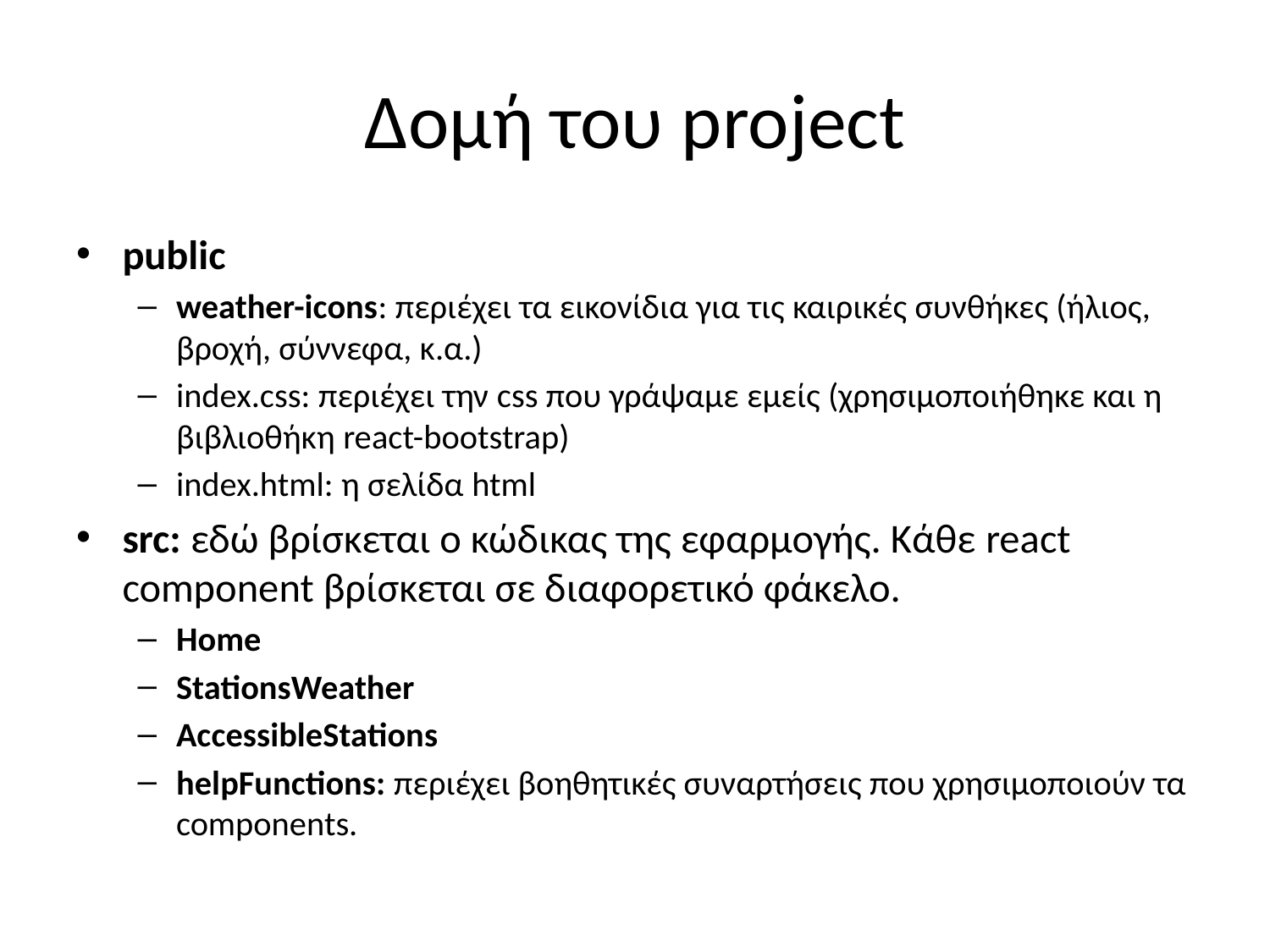

# Δομή του project
public
weather-icons: περιέχει τα εικονίδια για τις καιρικές συνθήκες (ήλιος, βροχή, σύννεφα, κ.α.)
index.css: περιέχει την css που γράψαμε εμείς (χρησιμοποιήθηκε και η βιβλιοθήκη react-bootstrap)
index.html: η σελίδα html
src: εδώ βρίσκεται ο κώδικας της εφαρμογής. Κάθε react component βρίσκεται σε διαφορετικό φάκελο.
Home
StationsWeather
AccessibleStations
helpFunctions: περιέχει βοηθητικές συναρτήσεις που χρησιμοποιούν τα components.